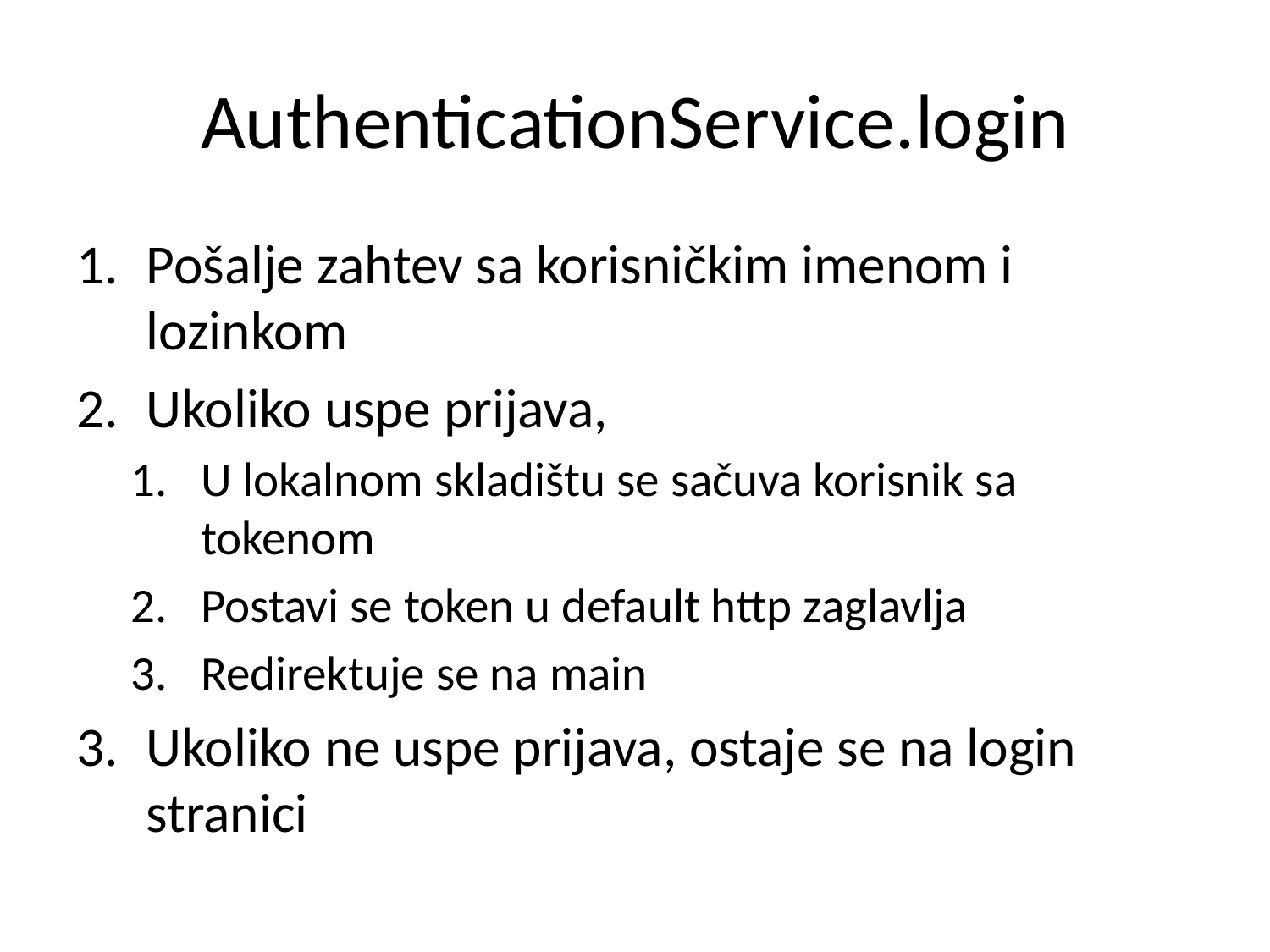

# AuthenticationService.login
Pošalje zahtev sa korisničkim imenom i lozinkom
Ukoliko uspe prijava,
U lokalnom skladištu se sačuva korisnik sa tokenom
Postavi se token u default http zaglavlja
Redirektuje se na main
Ukoliko ne uspe prijava, ostaje se na login stranici